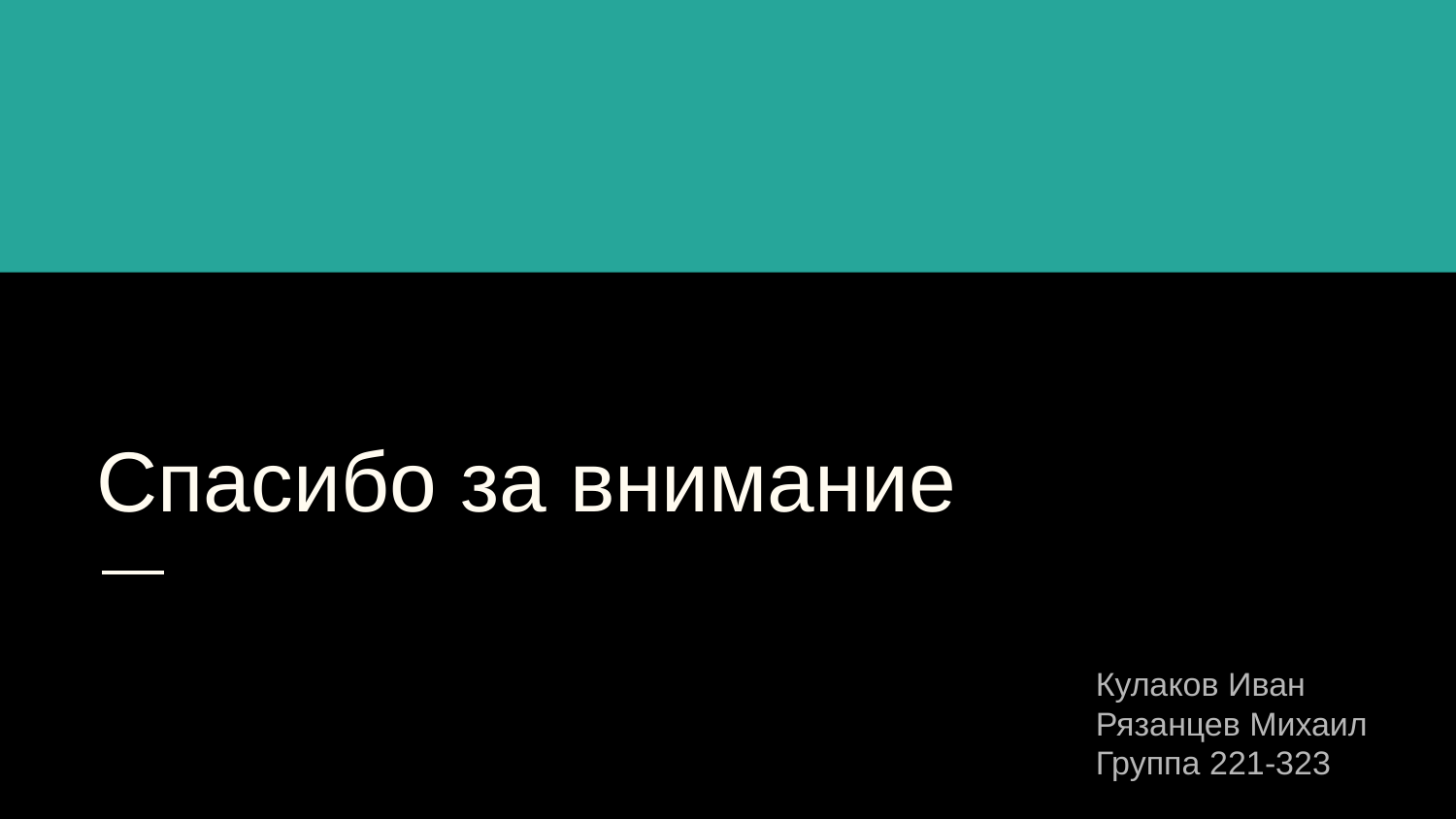

# Спасибо за внимание
Кулаков Иван
Рязанцев Михаил
Группа 221-323